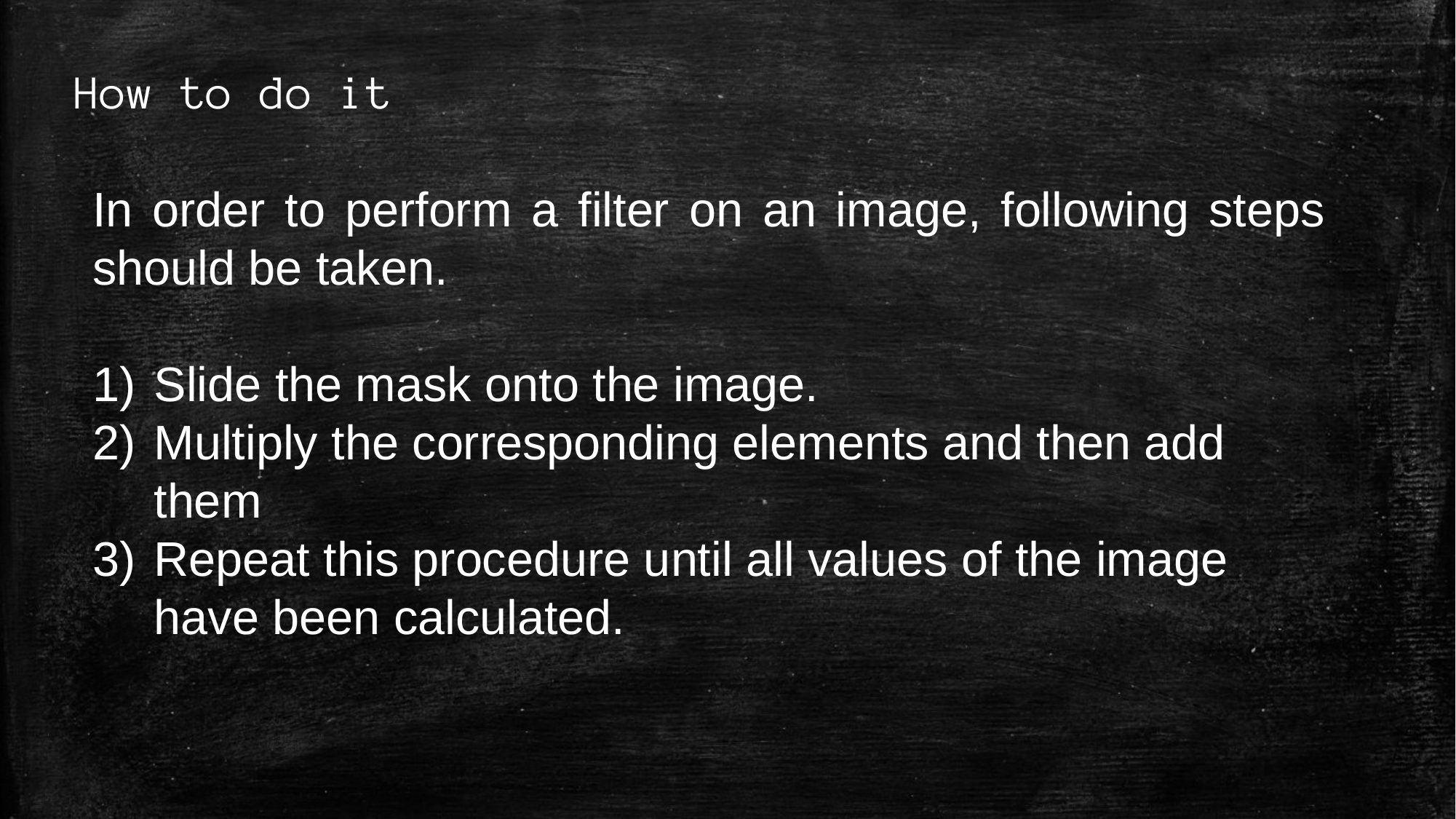

# How to do it
In order to perform a filter on an image, following steps should be taken.

Slide the mask onto the image.
Multiply the corresponding elements and then add them
Repeat this procedure until all values of the image have been calculated.